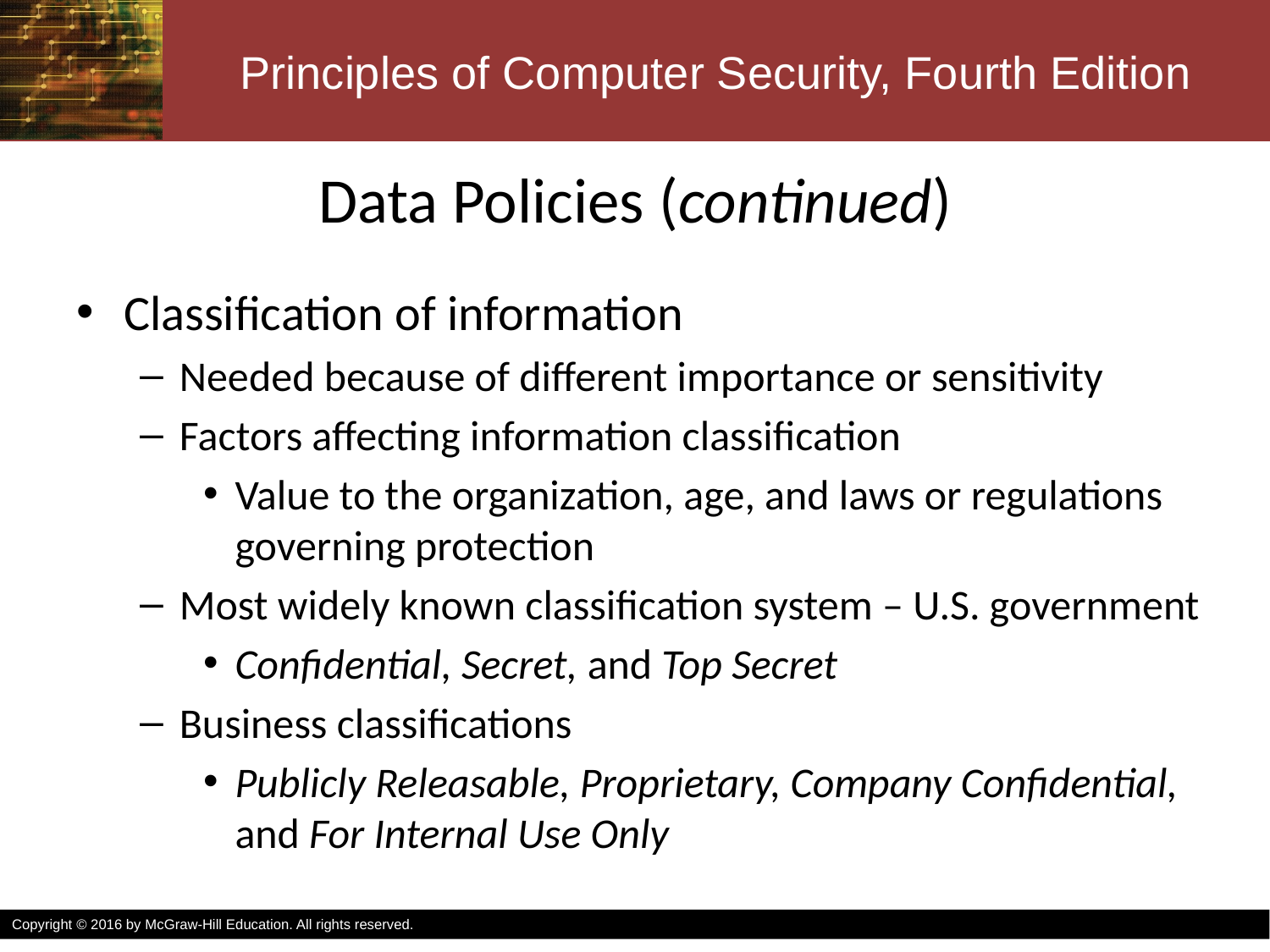

# Data Policies (continued)
Classification of information
Needed because of different importance or sensitivity
Factors affecting information classification
Value to the organization, age, and laws or regulations governing protection
Most widely known classification system – U.S. government
Confidential, Secret, and Top Secret
Business classifications
Publicly Releasable, Proprietary, Company Confidential, and For Internal Use Only